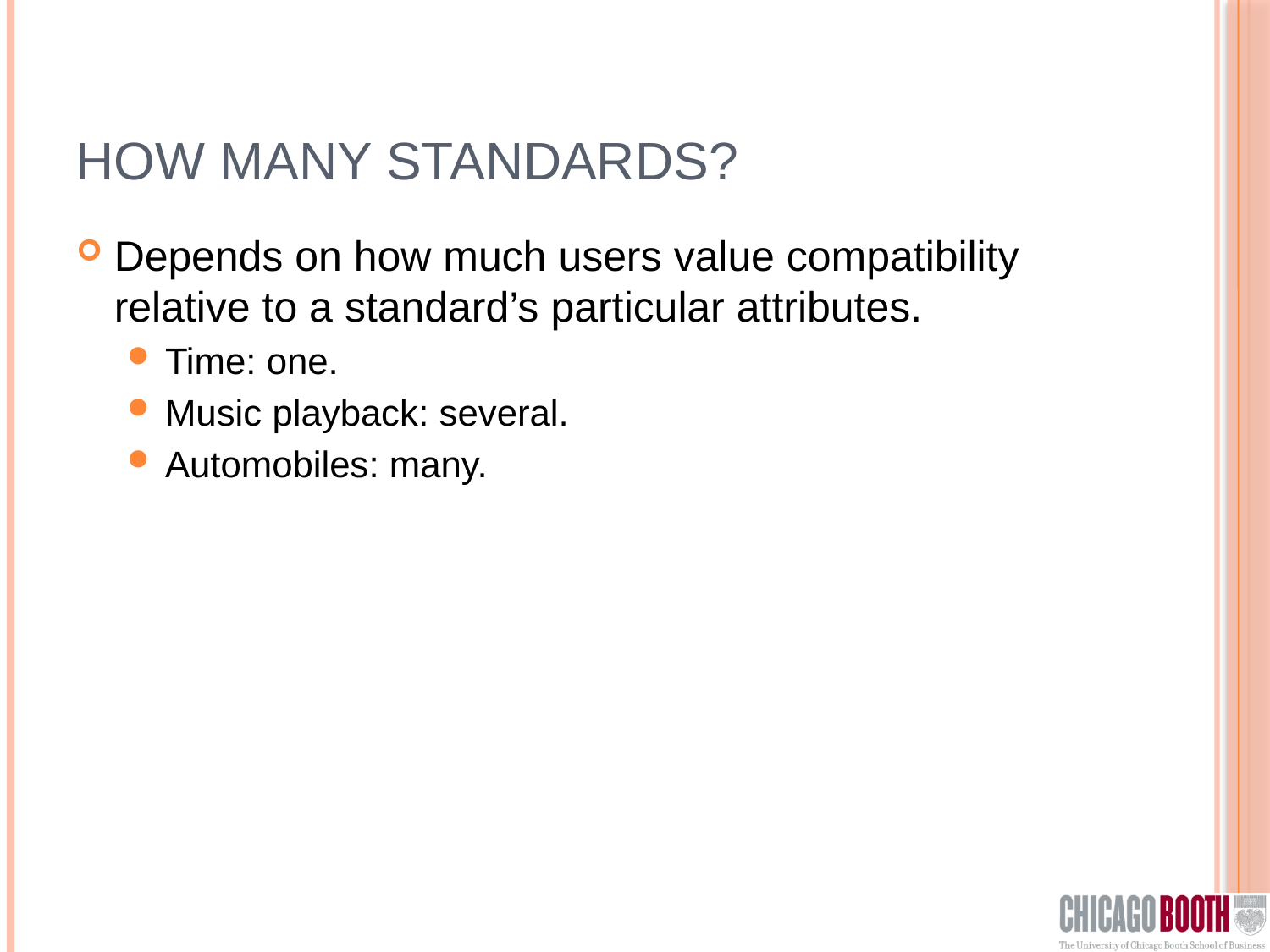

# How Many Standards?
Depends on how much users value compatibility relative to a standard’s particular attributes.
Time: one.
Music playback: several.
Automobiles: many.